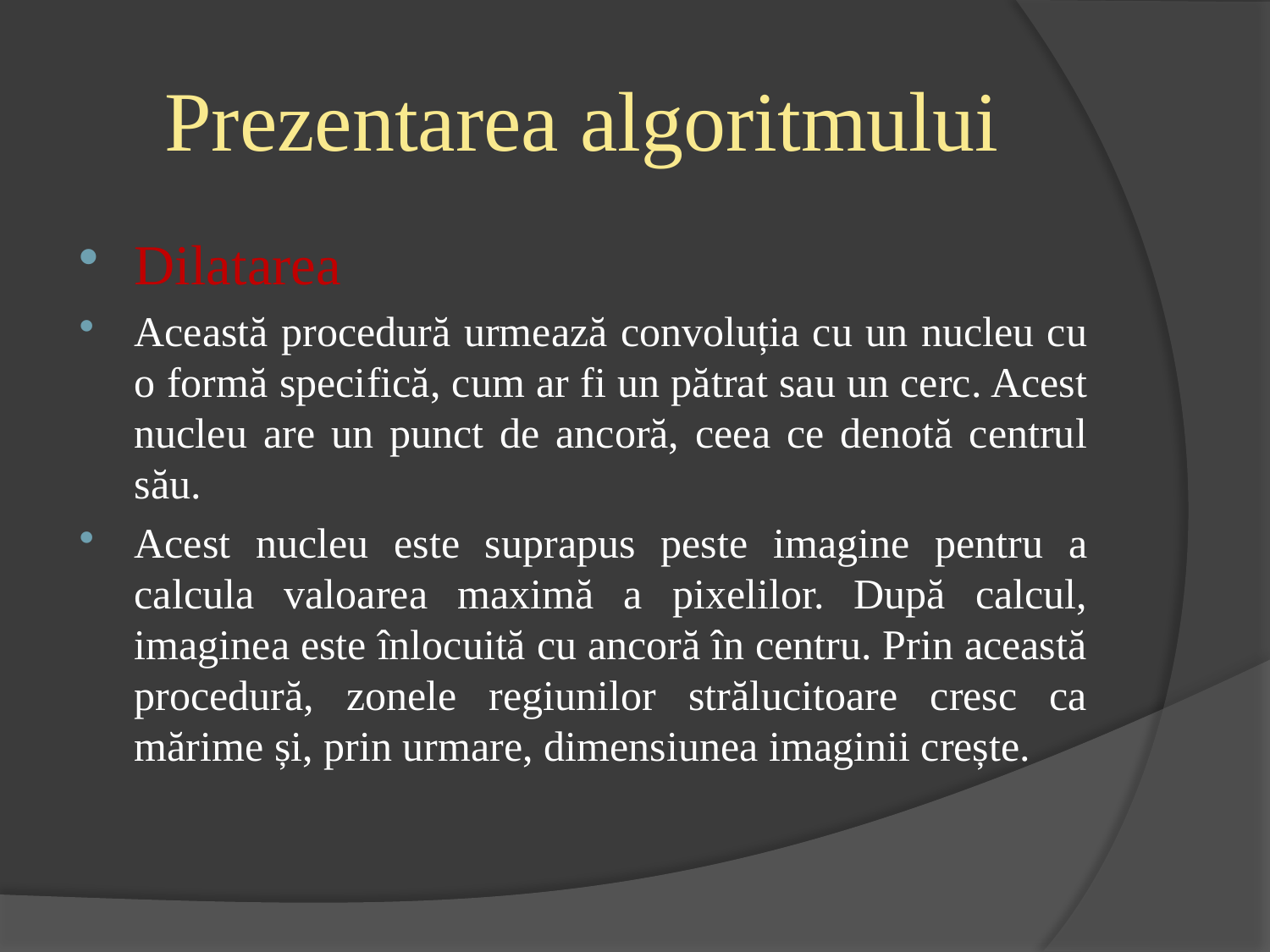

# Prezentarea algoritmului
Dilatarea
Această procedură urmează convoluția cu un nucleu cu o formă specifică, cum ar fi un pătrat sau un cerc. Acest nucleu are un punct de ancoră, ceea ce denotă centrul său.
Acest nucleu este suprapus peste imagine pentru a calcula valoarea maximă a pixelilor. După calcul, imaginea este înlocuită cu ancoră în centru. Prin această procedură, zonele regiunilor strălucitoare cresc ca mărime și, prin urmare, dimensiunea imaginii crește.